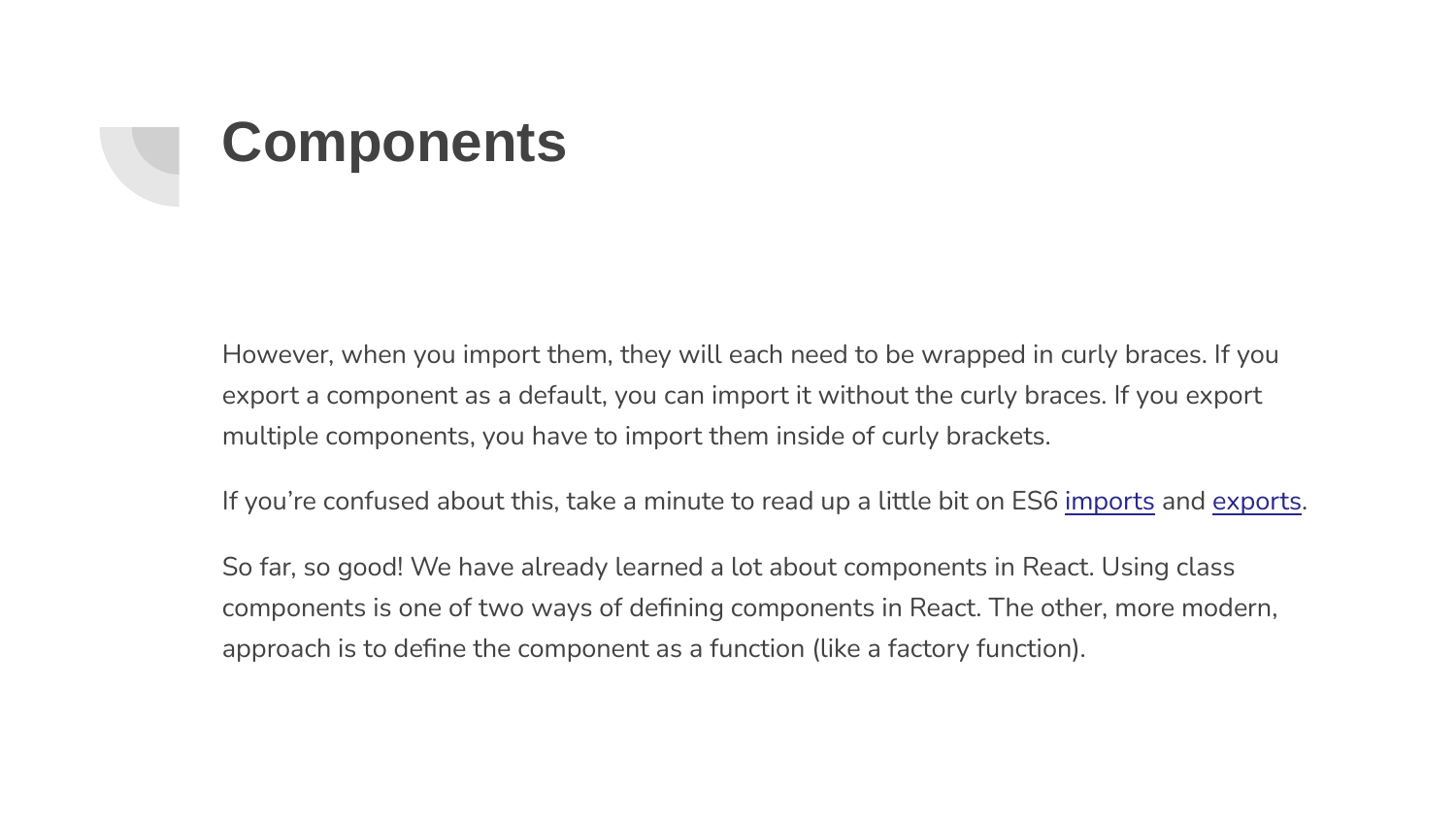

# Components
However, when you import them, they will each need to be wrapped in curly braces. If you export a component as a default, you can import it without the curly braces. If you export multiple components, you have to import them inside of curly brackets.
If you’re confused about this, take a minute to read up a little bit on ES6 imports and exports.
So far, so good! We have already learned a lot about components in React. Using class components is one of two ways of defining components in React. The other, more modern, approach is to define the component as a function (like a factory function).